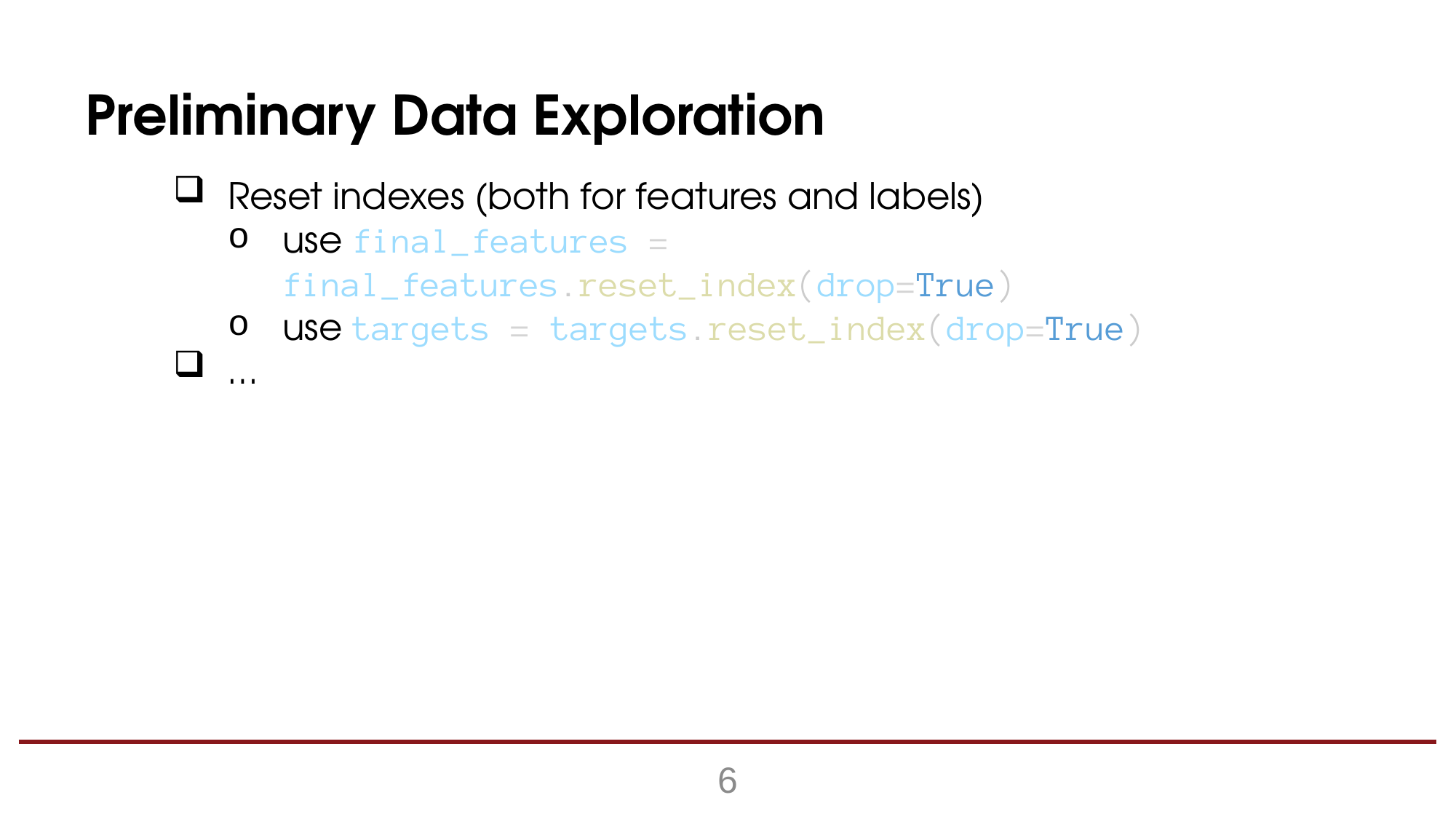

Preliminary Data Exploration
Reset indexes (both for features and labels)
use final_features = final_features.reset_index(drop=True)
use targets = targets.reset_index(drop=True)
…
6